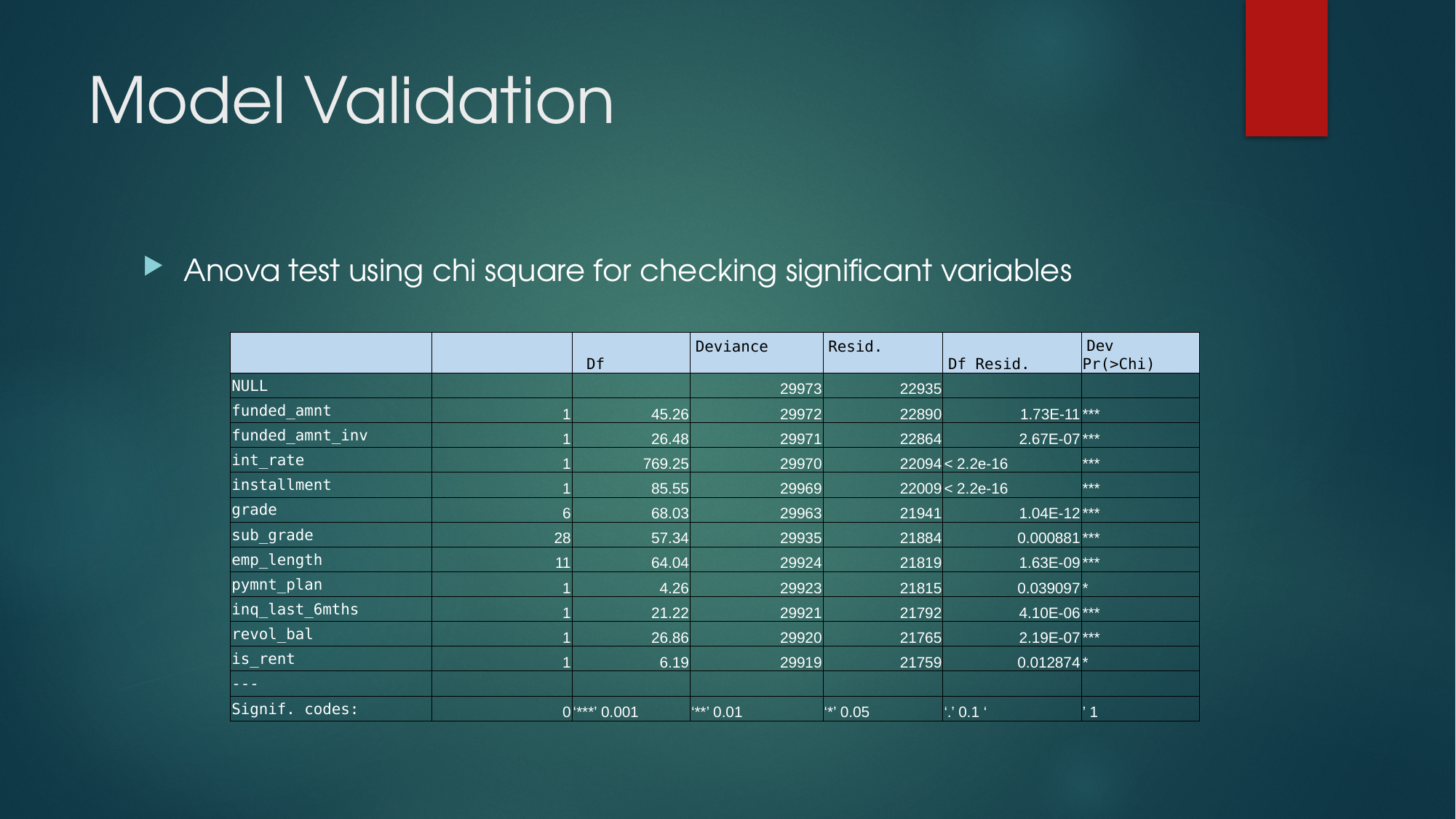

# Model Validation
Anova test using chi square for checking significant variables

|  |  | Df | Deviance | Resid. | Df Resid. | Dev Pr(>Chi) |
| --- | --- | --- | --- | --- | --- | --- |
| NULL |  |  | 29973 | 22935 |  |  |
| funded\_amnt | 1 | 45.26 | 29972 | 22890 | 1.73E-11 | \*\*\* |
| funded\_amnt\_inv | 1 | 26.48 | 29971 | 22864 | 2.67E-07 | \*\*\* |
| int\_rate | 1 | 769.25 | 29970 | 22094 | < 2.2e-16 | \*\*\* |
| installment | 1 | 85.55 | 29969 | 22009 | < 2.2e-16 | \*\*\* |
| grade | 6 | 68.03 | 29963 | 21941 | 1.04E-12 | \*\*\* |
| sub\_grade | 28 | 57.34 | 29935 | 21884 | 0.000881 | \*\*\* |
| emp\_length | 11 | 64.04 | 29924 | 21819 | 1.63E-09 | \*\*\* |
| pymnt\_plan | 1 | 4.26 | 29923 | 21815 | 0.039097 | \* |
| inq\_last\_6mths | 1 | 21.22 | 29921 | 21792 | 4.10E-06 | \*\*\* |
| revol\_bal | 1 | 26.86 | 29920 | 21765 | 2.19E-07 | \*\*\* |
| is\_rent | 1 | 6.19 | 29919 | 21759 | 0.012874 | \* |
| --- |  |  |  |  |  |  |
| Signif. codes: | 0 | ‘\*\*\*’ 0.001 | ‘\*\*’ 0.01 | ‘\*’ 0.05 | ‘.’ 0.1 ‘ | ’ 1 |